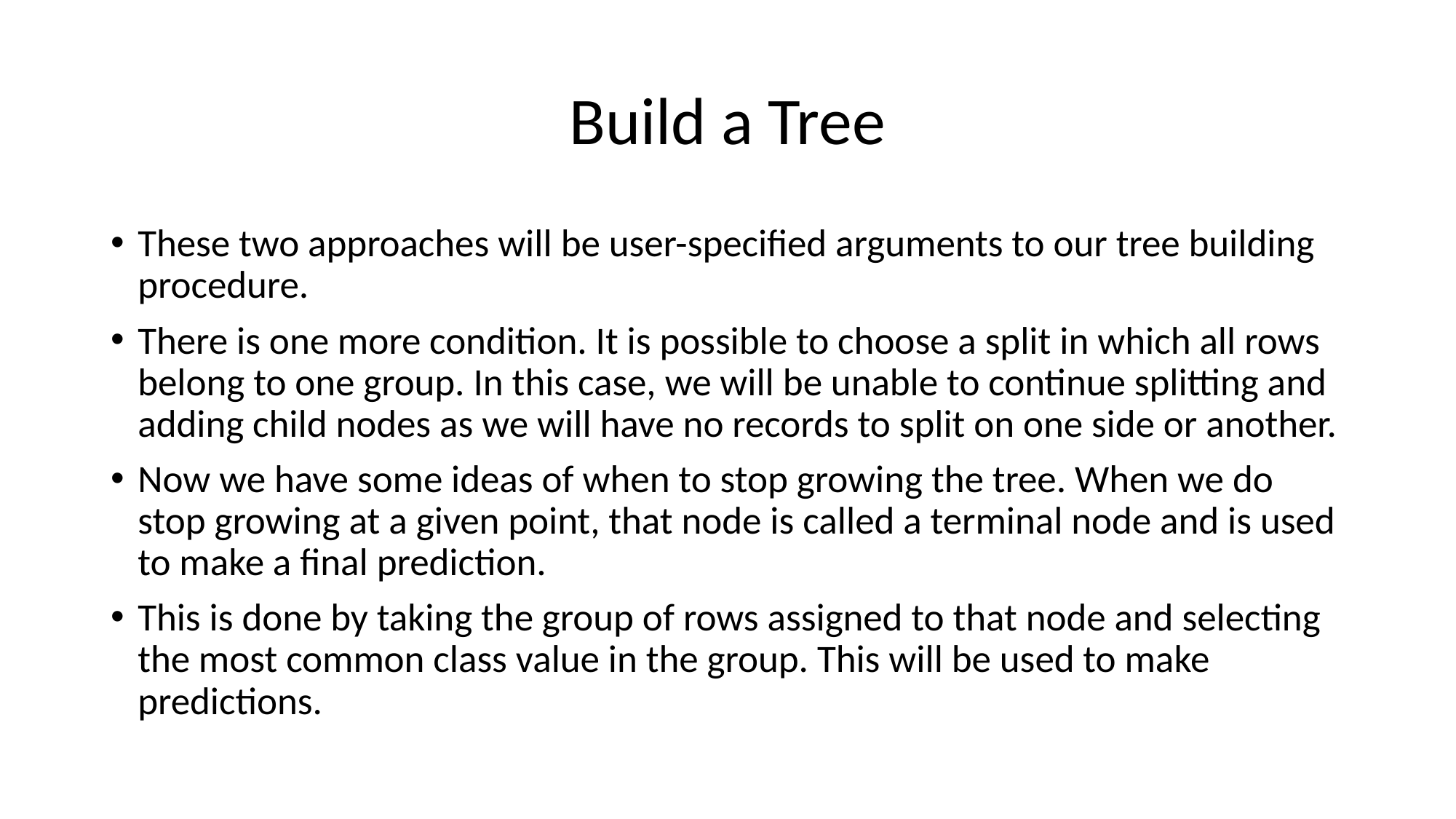

# Build a Tree
These two approaches will be user-specified arguments to our tree building procedure.
There is one more condition. It is possible to choose a split in which all rows belong to one group. In this case, we will be unable to continue splitting and adding child nodes as we will have no records to split on one side or another.
Now we have some ideas of when to stop growing the tree. When we do stop growing at a given point, that node is called a terminal node and is used to make a final prediction.
This is done by taking the group of rows assigned to that node and selecting the most common class value in the group. This will be used to make predictions.